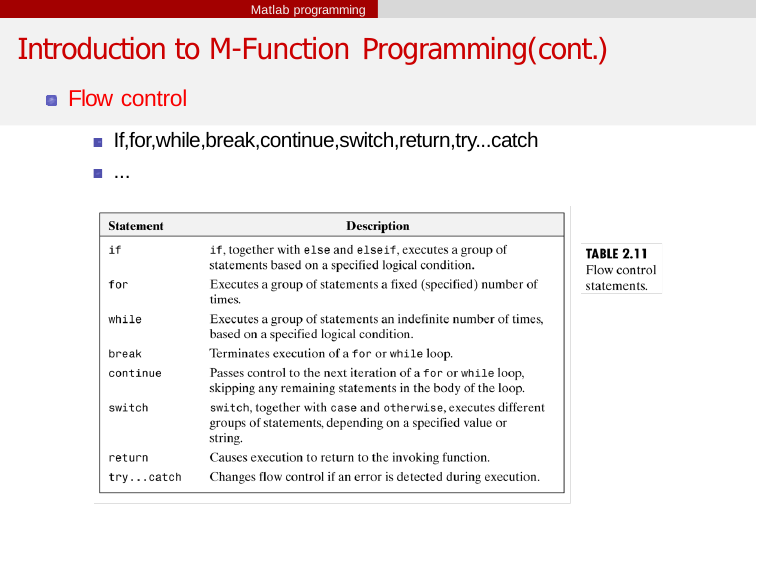

Matlab programming

# Introduction to M-Function Programming(cont.)
Flow control
If,for,while,break,continue,switch,return,try...catch
...